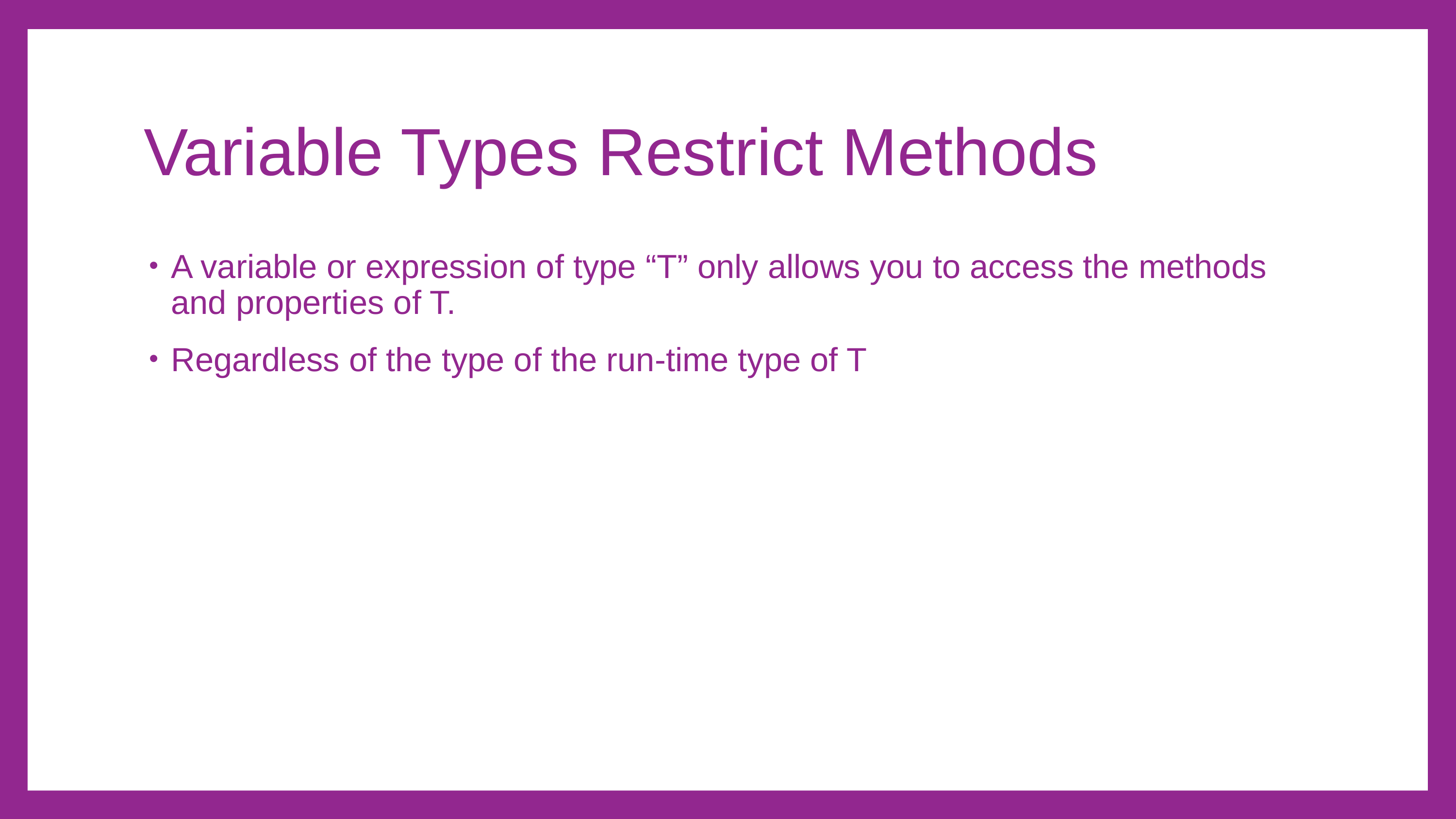

# Variable Types Restrict Methods
A variable or expression of type “T” only allows you to access the methods and properties of T.
Regardless of the type of the run-time type of T